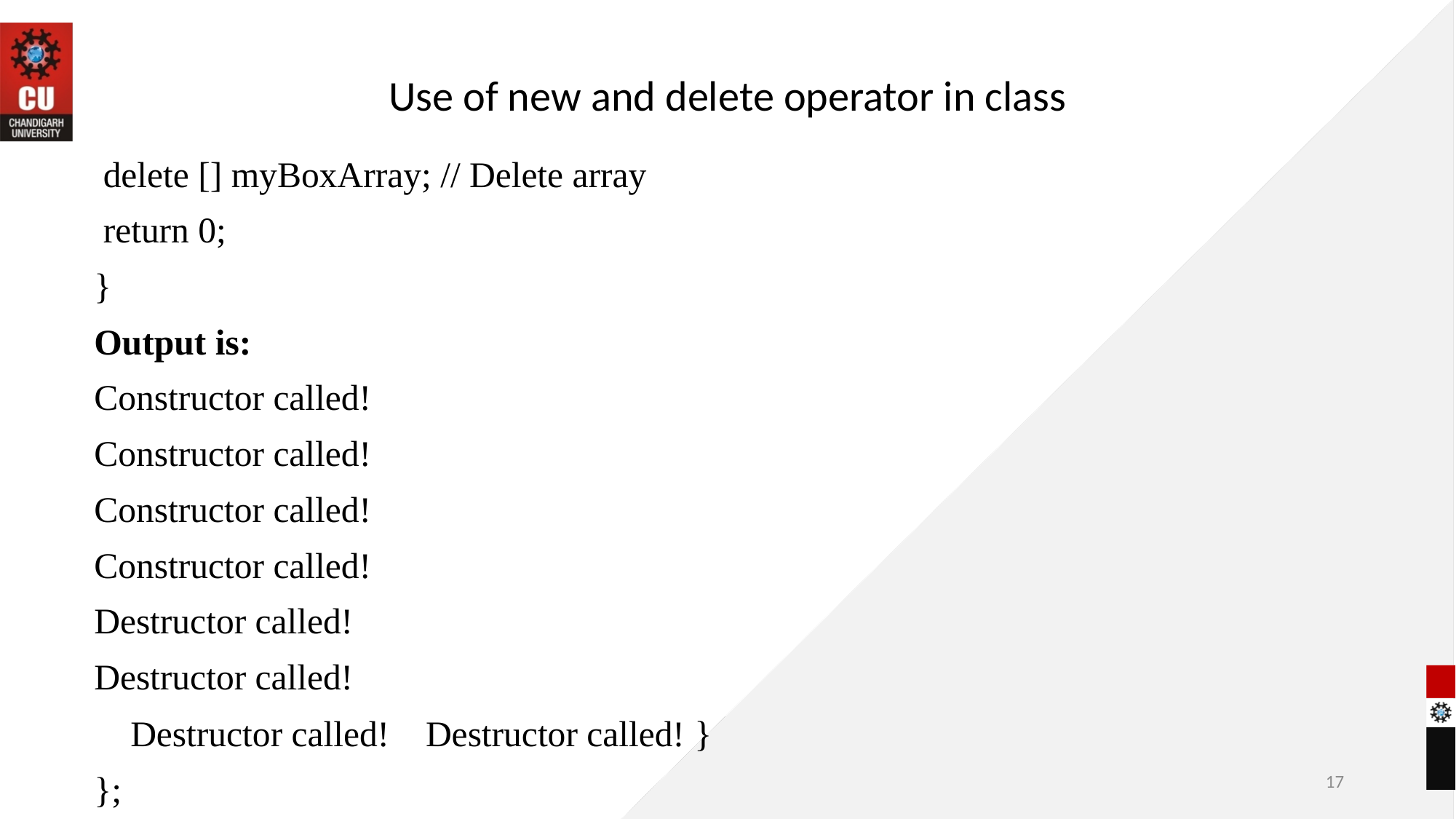

# Use of new and delete operator in class
 delete [] myBoxArray; // Delete array
 return 0;
}
Output is:
Constructor called!
Constructor called!
Constructor called!
Constructor called!
Destructor called!
Destructor called!
    Destructor called!    Destructor called! }
};

17